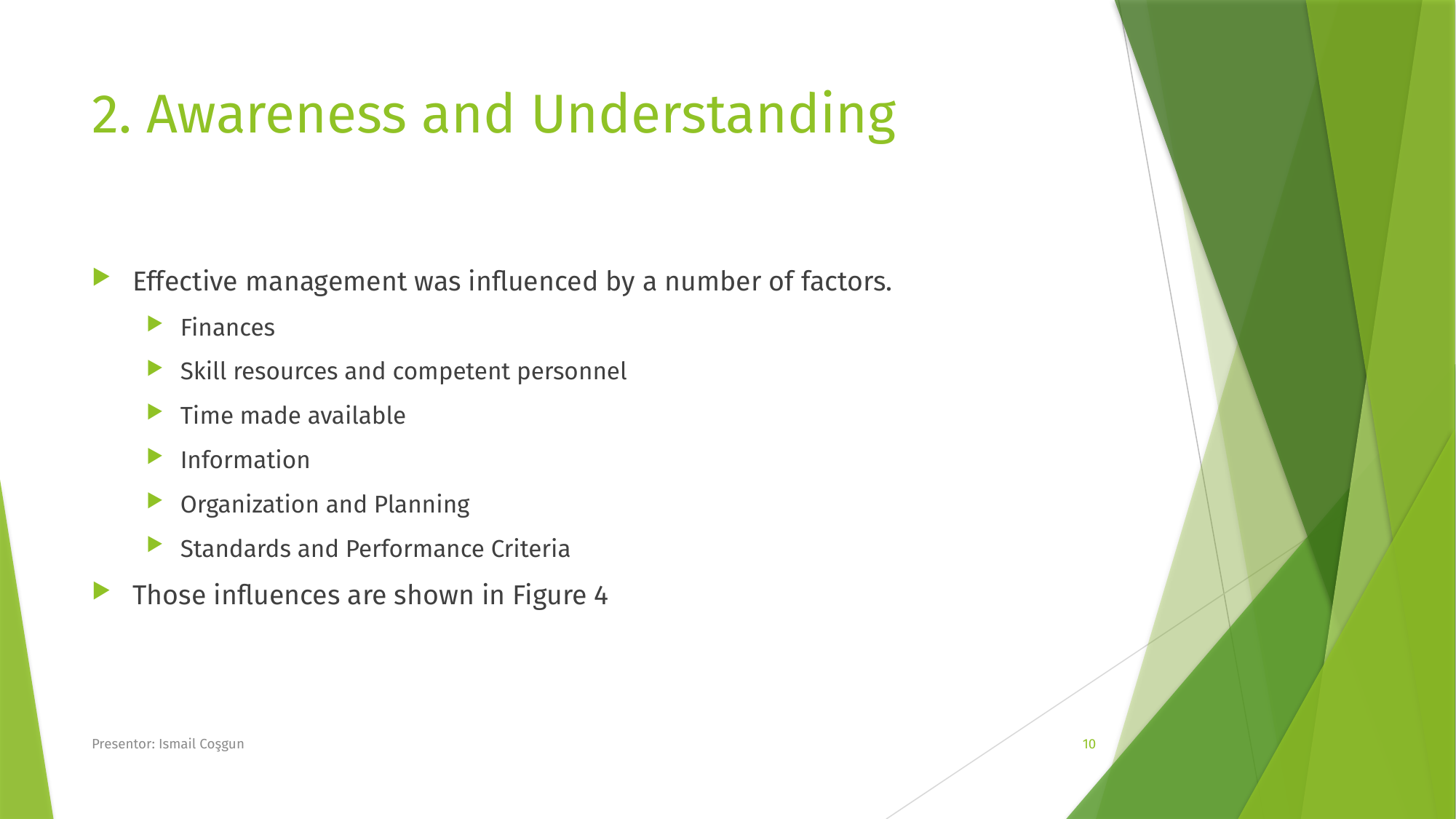

# 2. Awareness and Understanding
Effective management was influenced by a number of factors.
Finances
Skill resources and competent personnel
Time made available
Information
Organization and Planning
Standards and Performance Criteria
Those influences are shown in Figure 4
Presentor: Ismail Coşgun
10